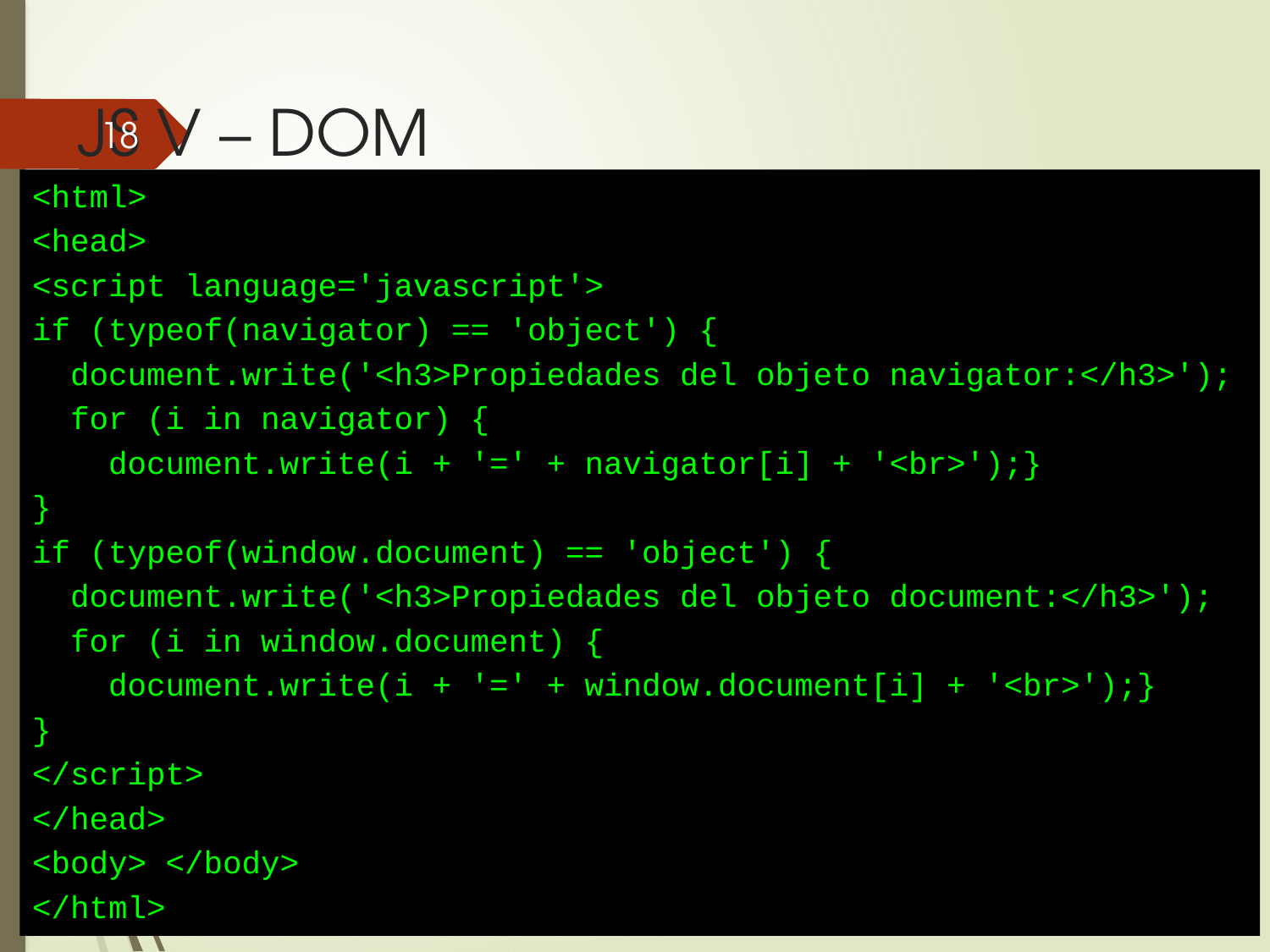

# JS V – DOM
18
<html>
<head>
<script language='javascript'>
if (typeof(navigator) == 'object') {
  document.write('<h3>Propiedades del objeto navigator:</h3>');
  for (i in navigator) {
    document.write(i + '=' + navigator[i] + '<br>');}
}
if (typeof(window.document) == 'object') {
  document.write('<h3>Propiedades del objeto document:</h3>');
  for (i in window.document) {
    document.write(i + '=' + window.document[i] + '<br>');}
}
</script>
</head>
<body> </body>
</html>

Desarrollo Web en Entorno Cliente Curso 2015-2016